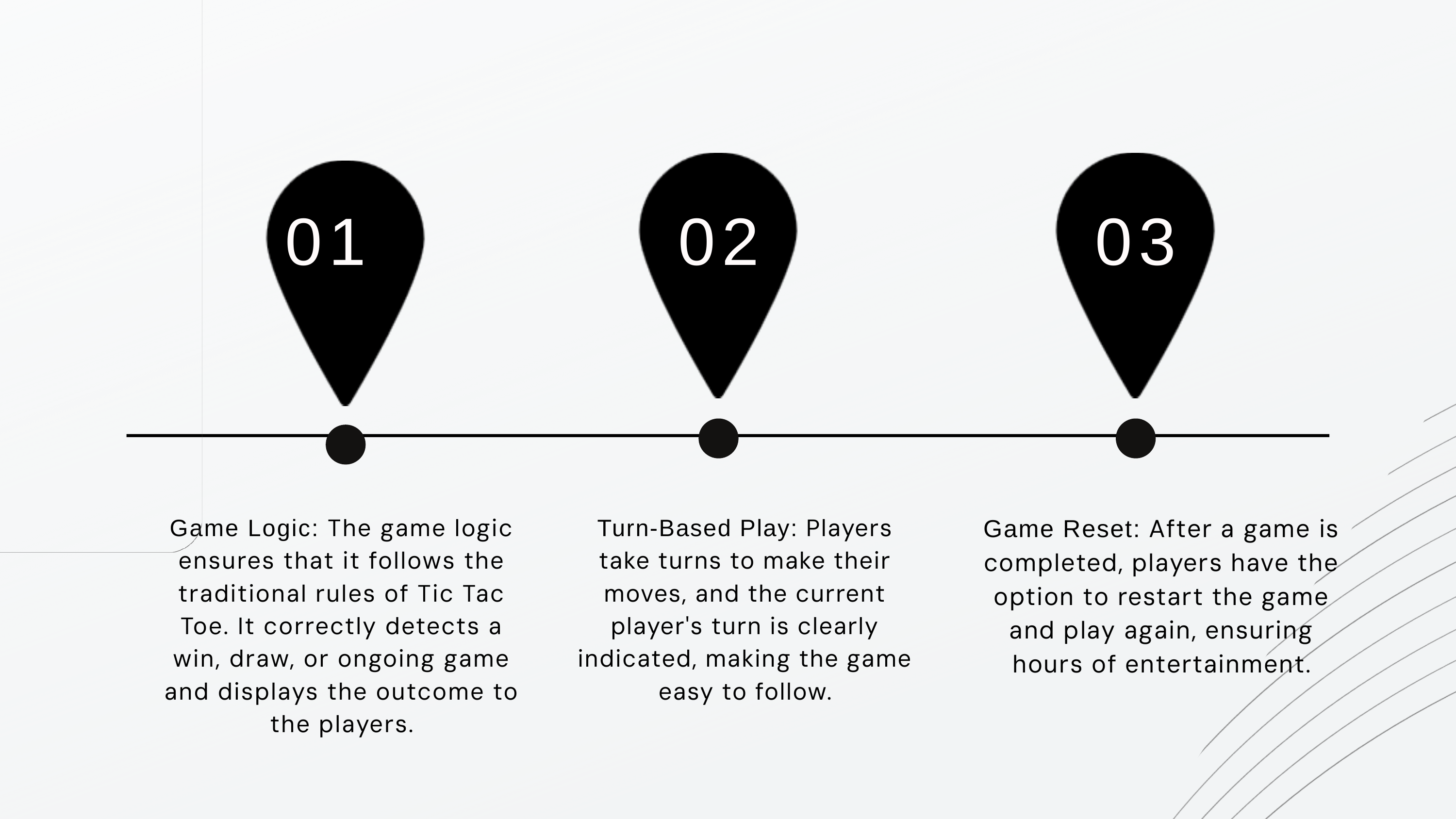

01
02
03

Game Logic: The game logic ensures that it follows the traditional rules of Tic Tac Toe. It correctly detects a win, draw, or ongoing game and displays the outcome to the players.
Turn-Based Play: Players take turns to make their moves, and the current player's turn is clearly indicated, making the game easy to follow.
Game Reset: After a game is completed, players have the option to restart the game and play again, ensuring hours of entertainment.